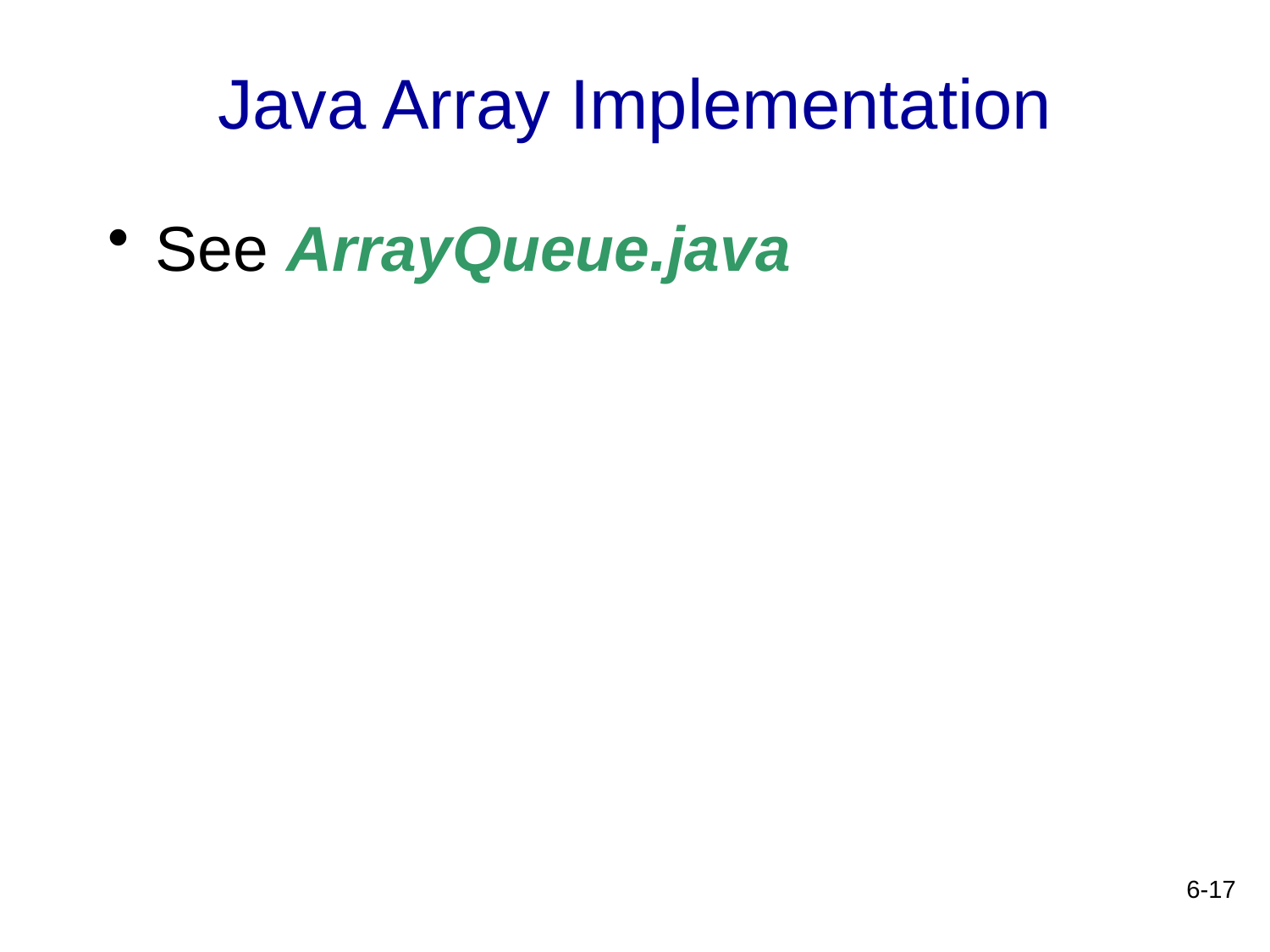

# Java Array Implementation
See ArrayQueue.java
6-17